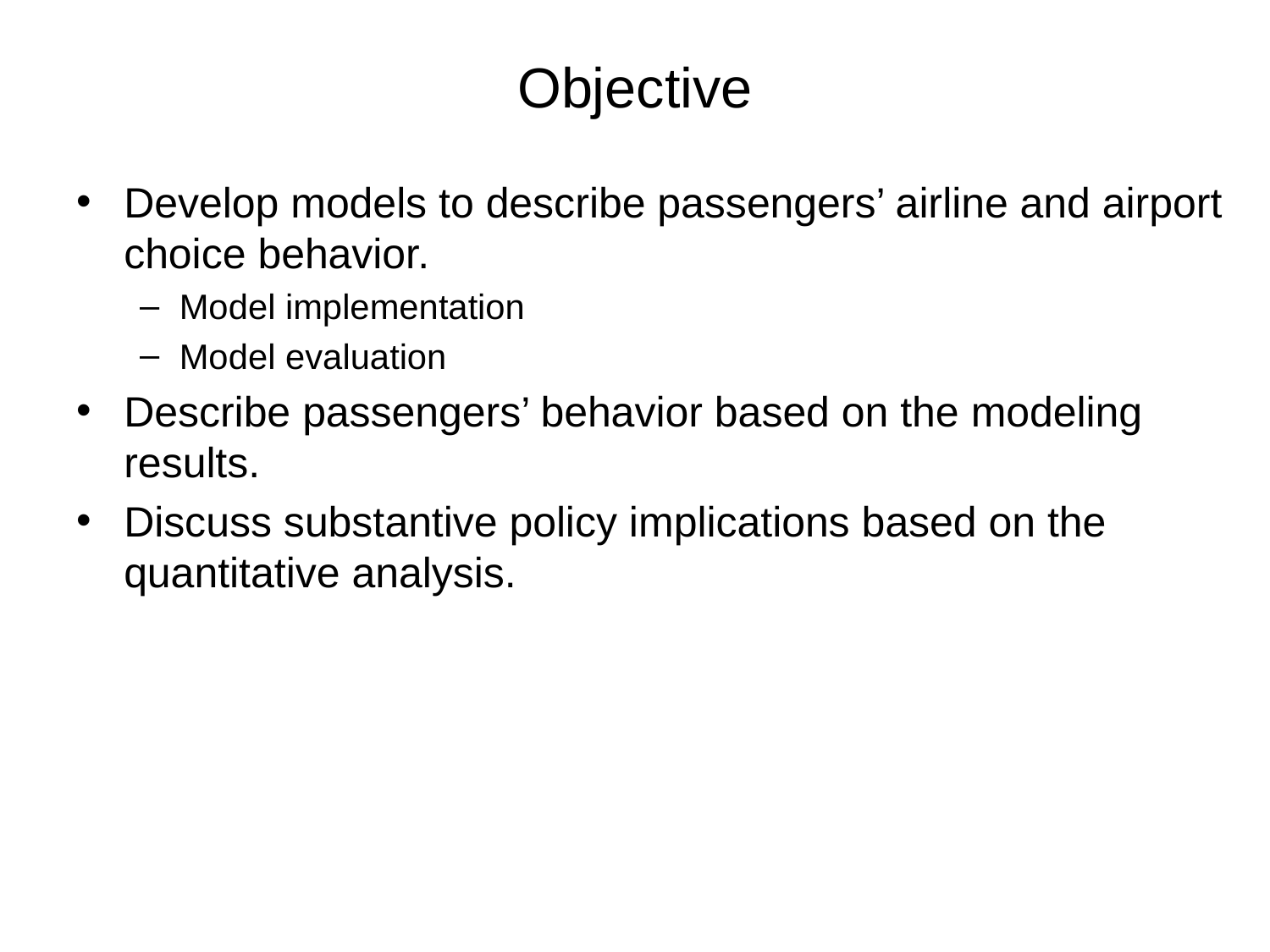

# Objective
Develop models to describe passengers’ airline and airport choice behavior.
Model implementation
Model evaluation
Describe passengers’ behavior based on the modeling results.
Discuss substantive policy implications based on the quantitative analysis.